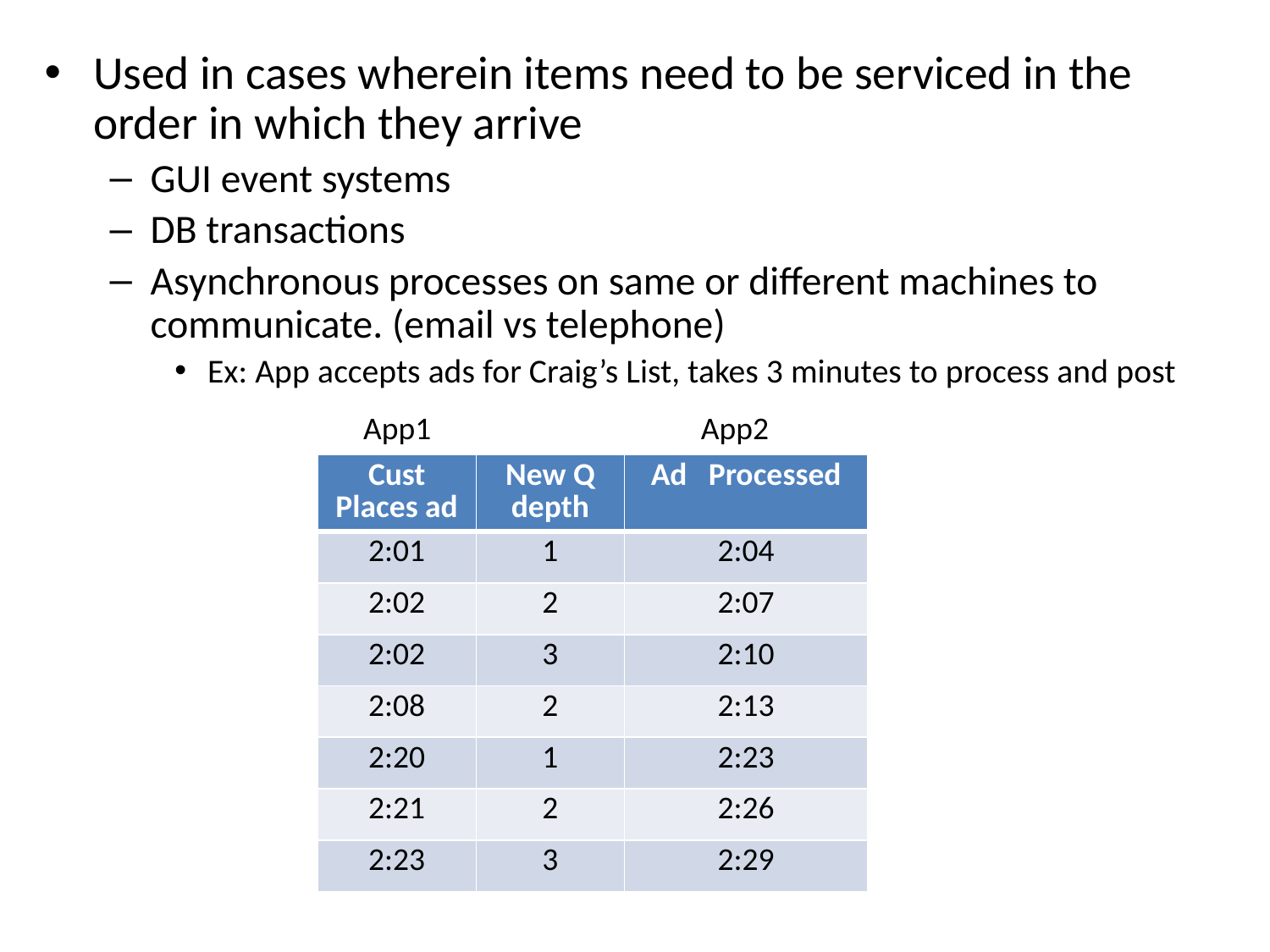

Used in cases wherein items need to be serviced in the order in which they arrive
GUI event systems
DB transactions
Asynchronous processes on same or different machines to communicate. (email vs telephone)
Ex: App accepts ads for Craig’s List, takes 3 minutes to process and post
App1
App2
| Cust Places ad | New Q depth | Ad Processed |
| --- | --- | --- |
| 2:01 | 1 | 2:04 |
| 2:02 | 2 | 2:07 |
| 2:02 | 3 | 2:10 |
| 2:08 | 2 | 2:13 |
| 2:20 | 1 | 2:23 |
| 2:21 | 2 | 2:26 |
| 2:23 | 3 | 2:29 |